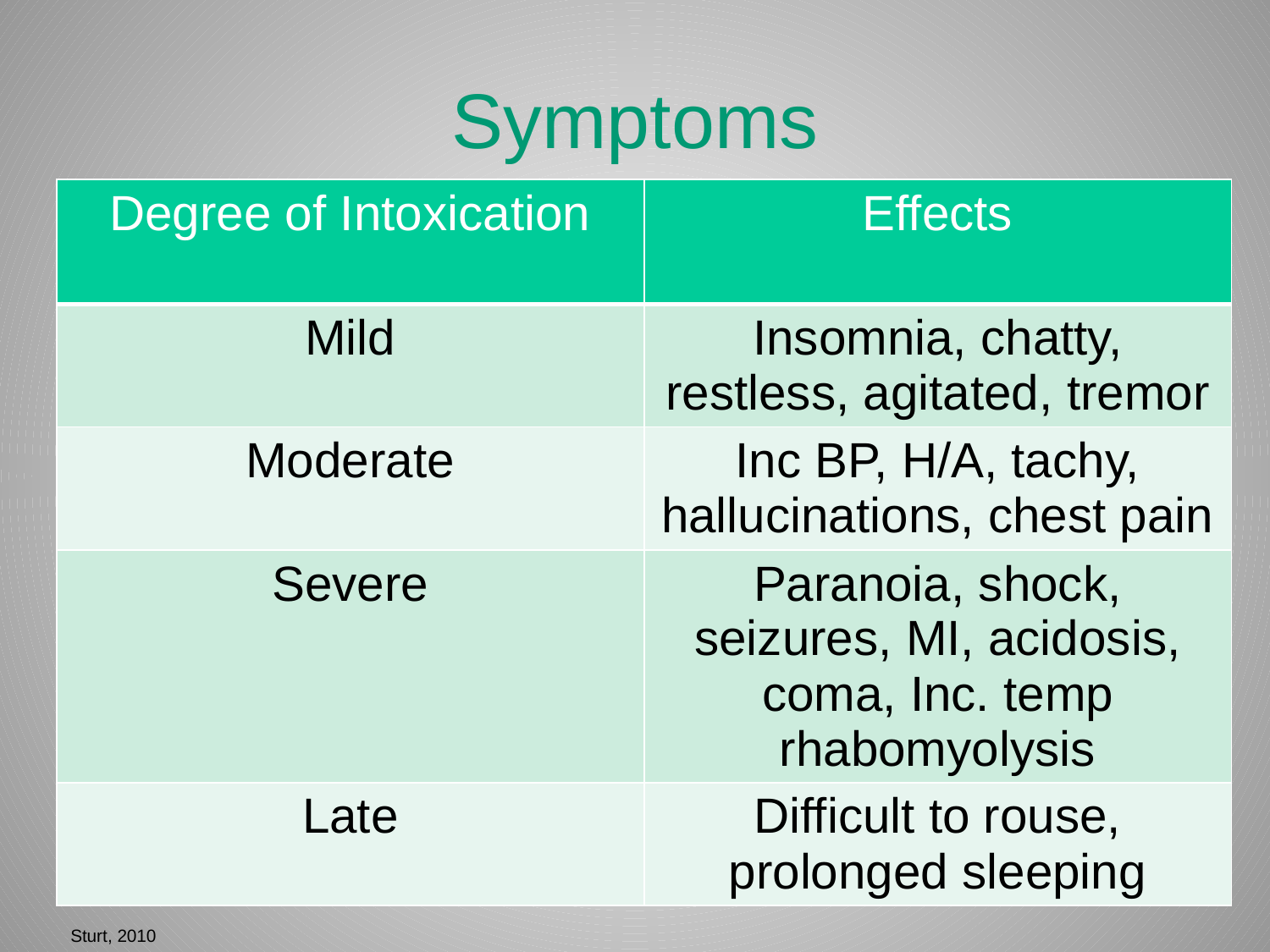

# Symptoms
| Degree of Intoxication | Effects |
| --- | --- |
| Mild | Insomnia, chatty, restless, agitated, tremor |
| Moderate | Inc BP, H/A, tachy, hallucinations, chest pain |
| Severe | Paranoia, shock, seizures, MI, acidosis, coma, Inc. temp rhabomyolysis |
| Late | Difficult to rouse, prolonged sleeping |
Sturt, 2010